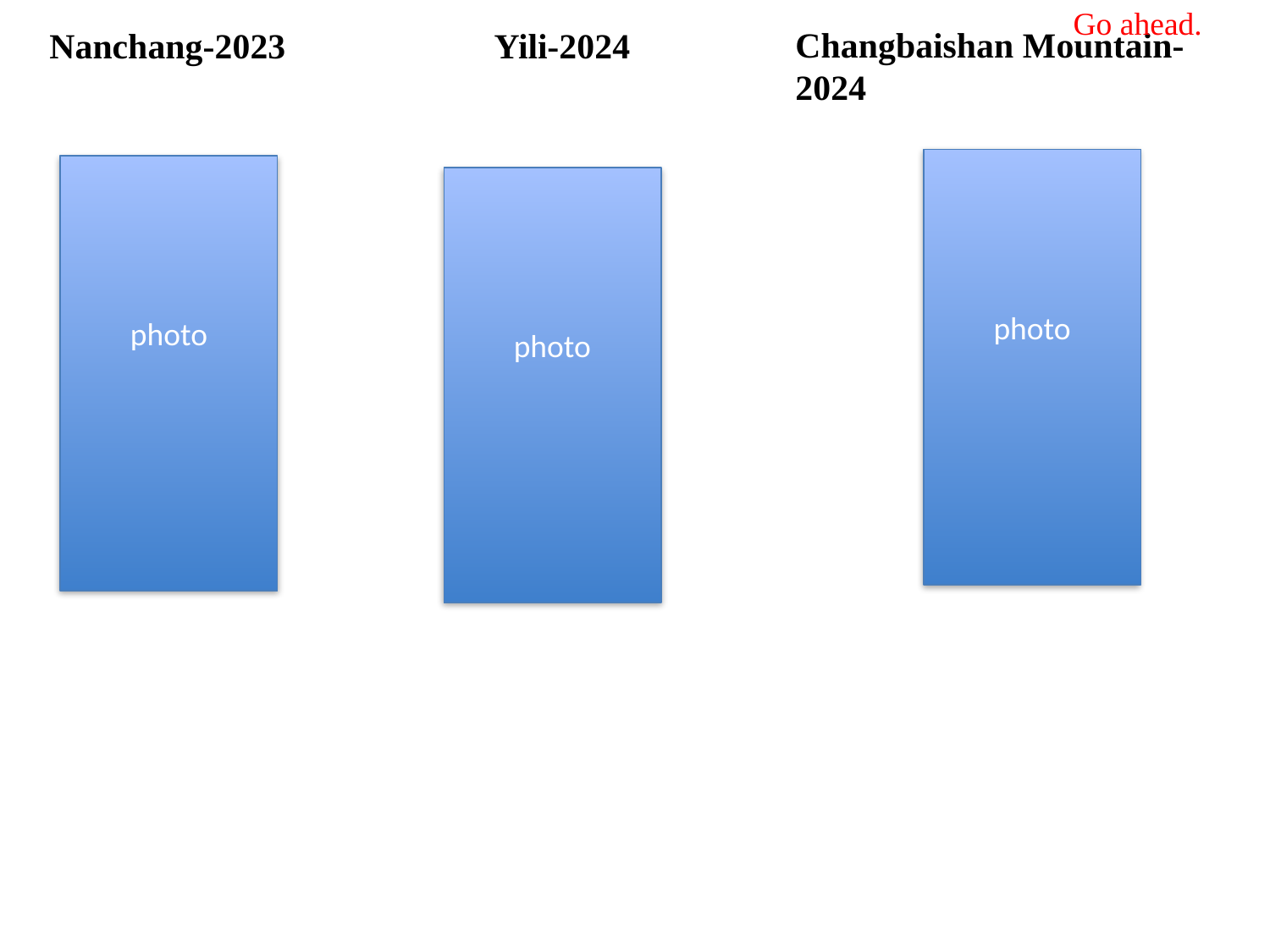

Go ahead.
Nanchang-2023
Yili-2024
Changbaishan Mountain-2024

photo

photo

photo
8